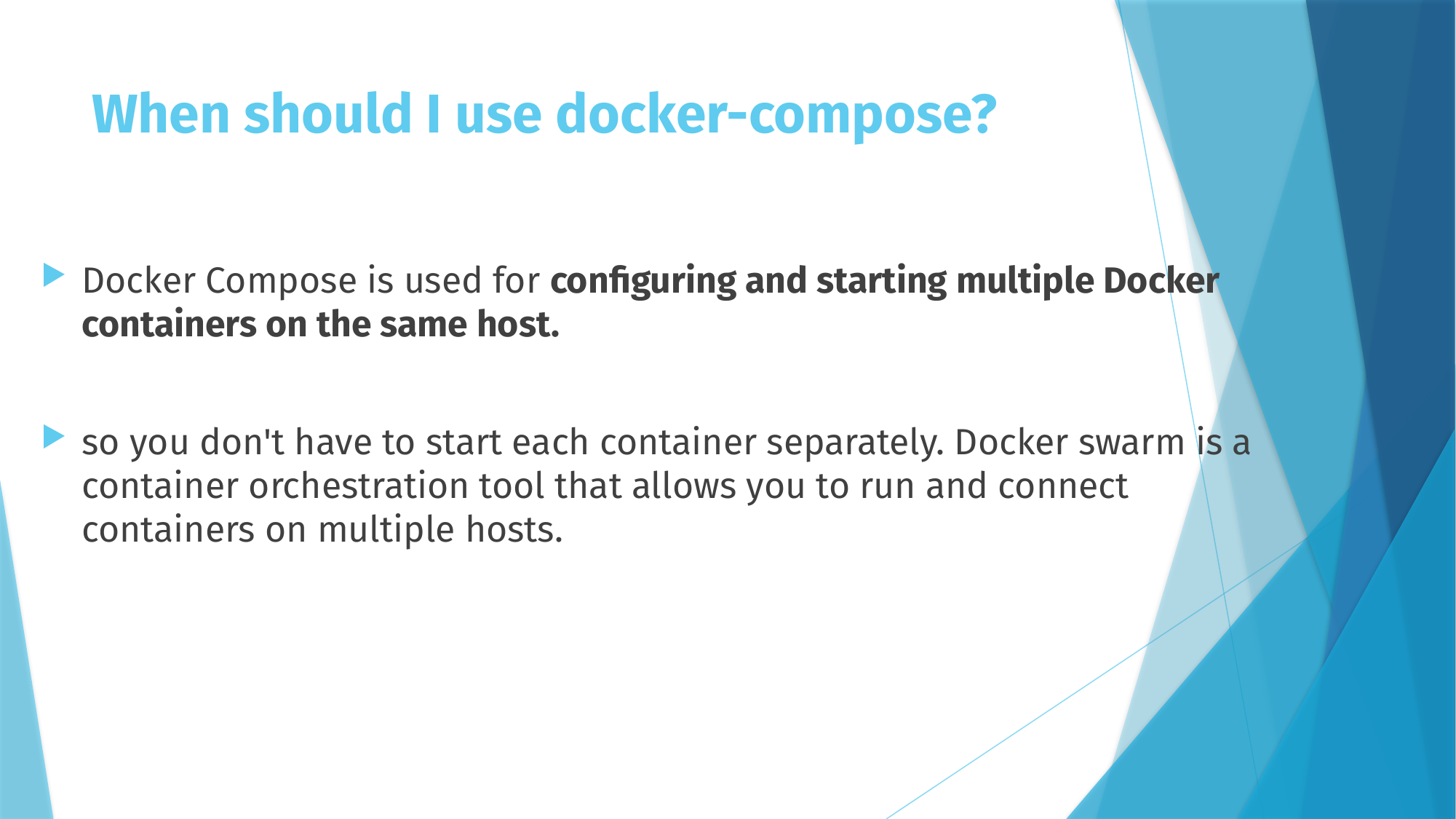

# When should I use docker-compose?
Docker Compose is used for configuring and starting multiple Docker containers on the same host.

so you don't have to start each container separately. Docker swarm is a container orchestration tool that allows you to run and connect containers on multiple hosts.